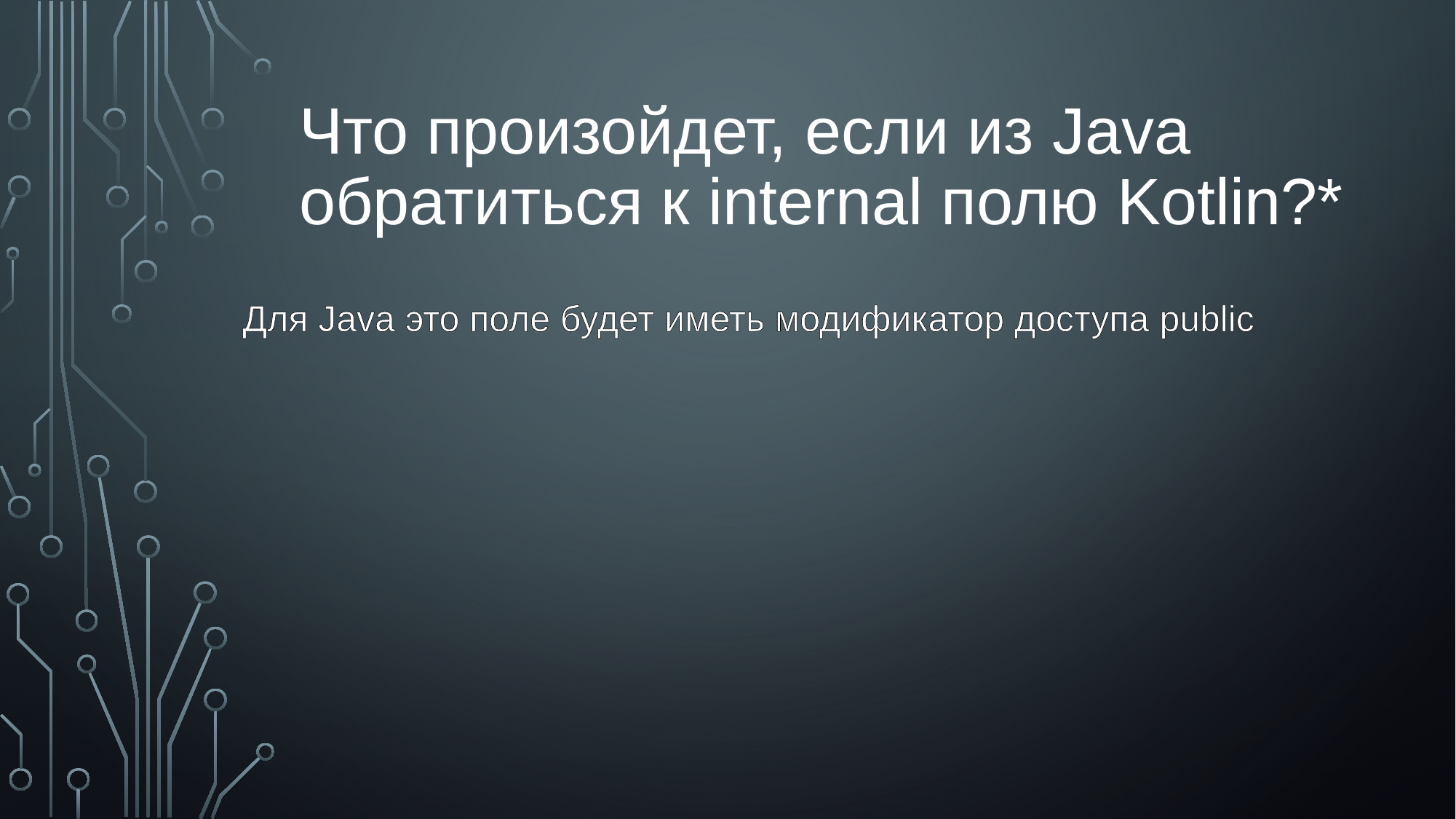

# Что произойдет, если из Java обратиться к internal полю Kotlin?*
Для Java это поле будет иметь модификатор доступа public